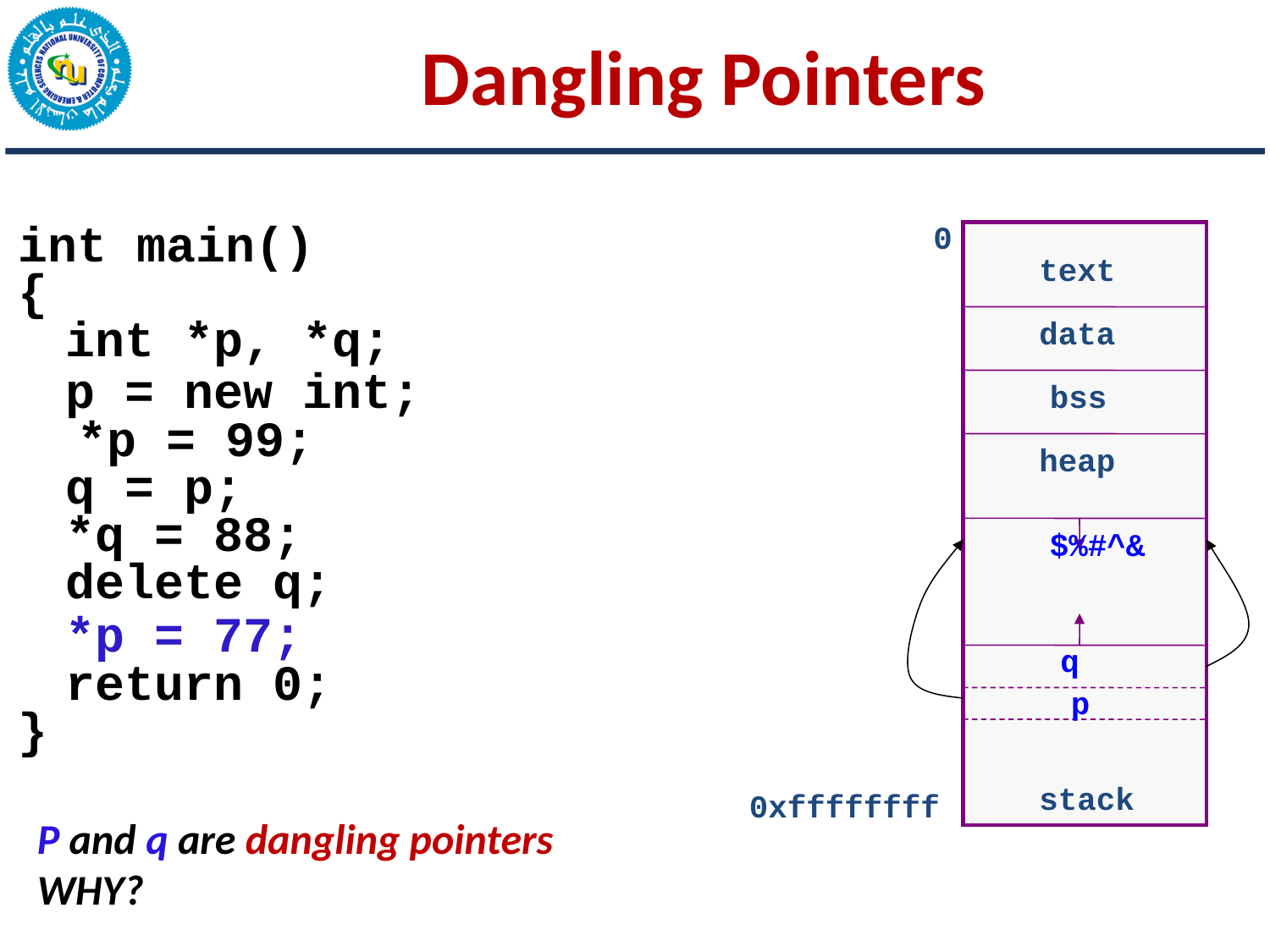

# Dangling Pointers

int main()
{
	int *p, *q;
	p = new int;
  *p = 99;
	q = p;
	*q = 88;
	delete q;
	*p = 77;
	return 0;
}
0

text

data

bss

heap

$%#^&

q

p

stack
0xffffffff
P and q are dangling pointers
WHY?